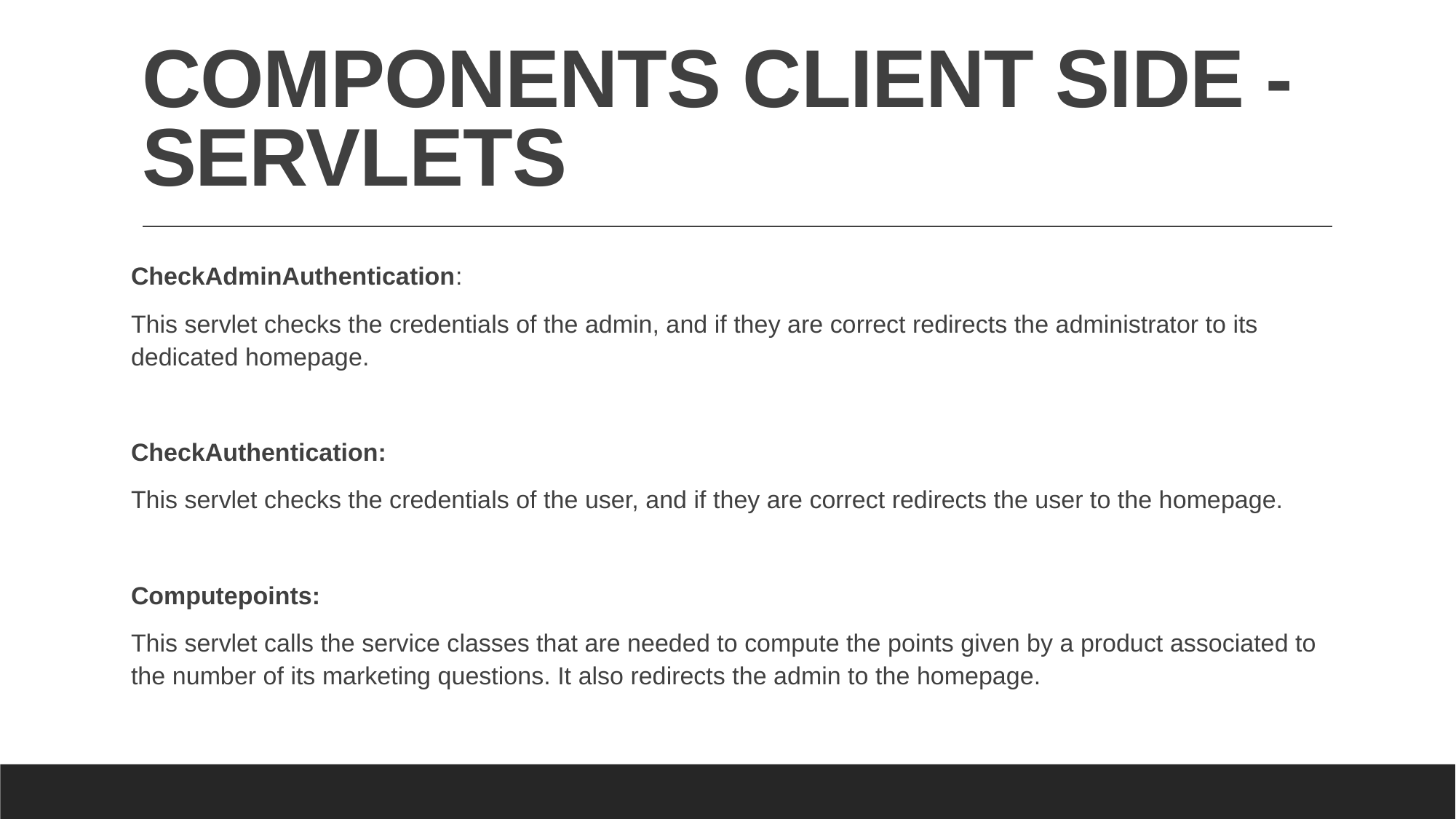

# COMPONENTS CLIENT SIDE - SERVLETS
CheckAdminAuthentication:
This servlet checks the credentials of the admin, and if they are correct redirects the administrator to its dedicated homepage.

CheckAuthentication:
This servlet checks the credentials of the user, and if they are correct redirects the user to the homepage.

Computepoints:
This servlet calls the service classes that are needed to compute the points given by a product associated to the number of its marketing questions. It also redirects the admin to the homepage.